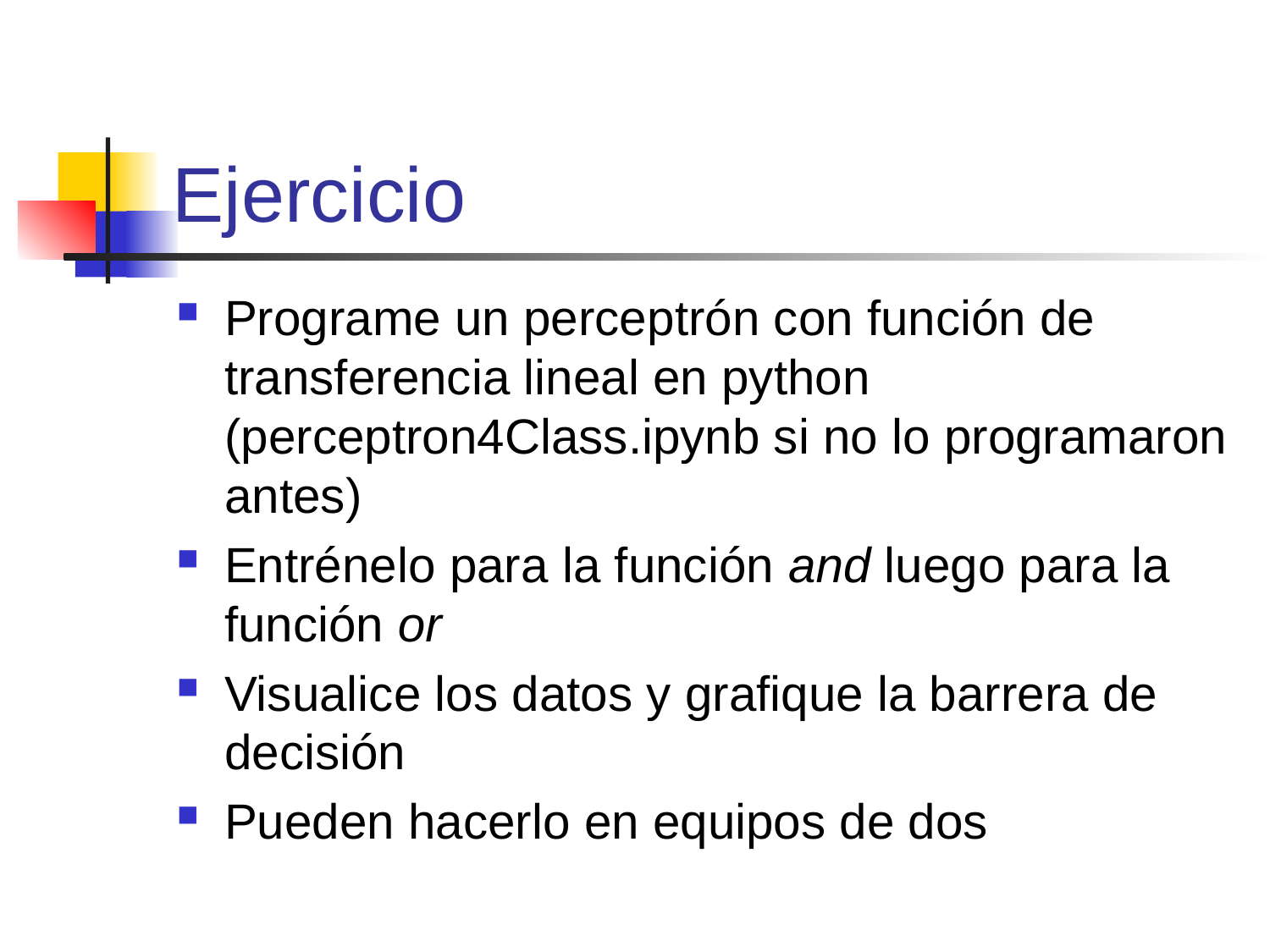

# Ejercicio
Programe un perceptrón con función de transferencia lineal en python (perceptron4Class.ipynb si no lo programaron antes)
Entrénelo para la función and luego para la función or
Visualice los datos y grafique la barrera de decisión
Pueden hacerlo en equipos de dos